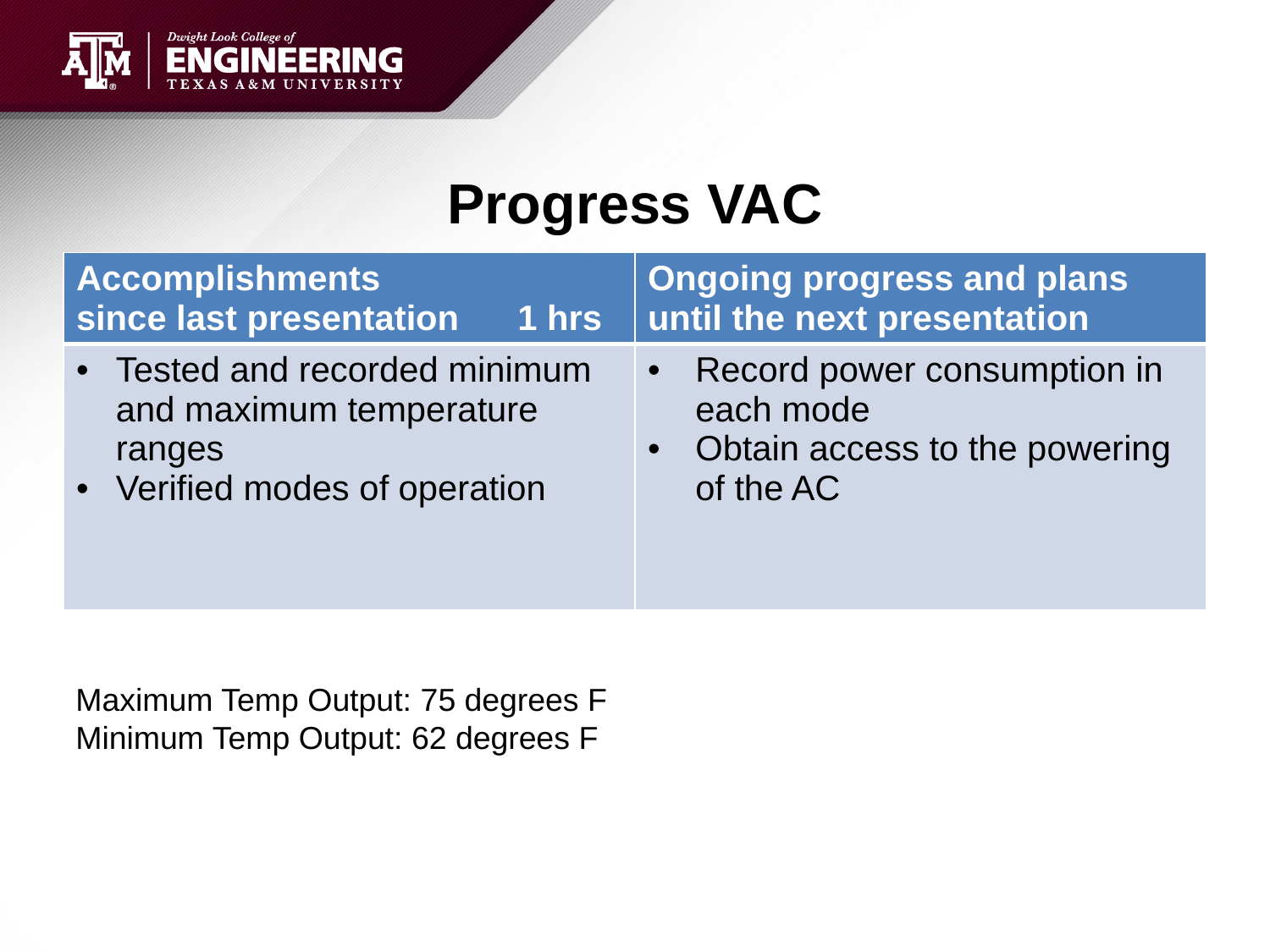

# Progress VAC
| Accomplishments since last presentation​​      1 hrs | Ongoing progress and plans until the next presentation​​ |
| --- | --- |
| Tested and recorded minimum and maximum temperature ranges Verified modes of operation | Record power consumption in each mode Obtain access to the powering of the AC |
Maximum Temp Output: 75 degrees F
Minimum Temp Output: 62 degrees F